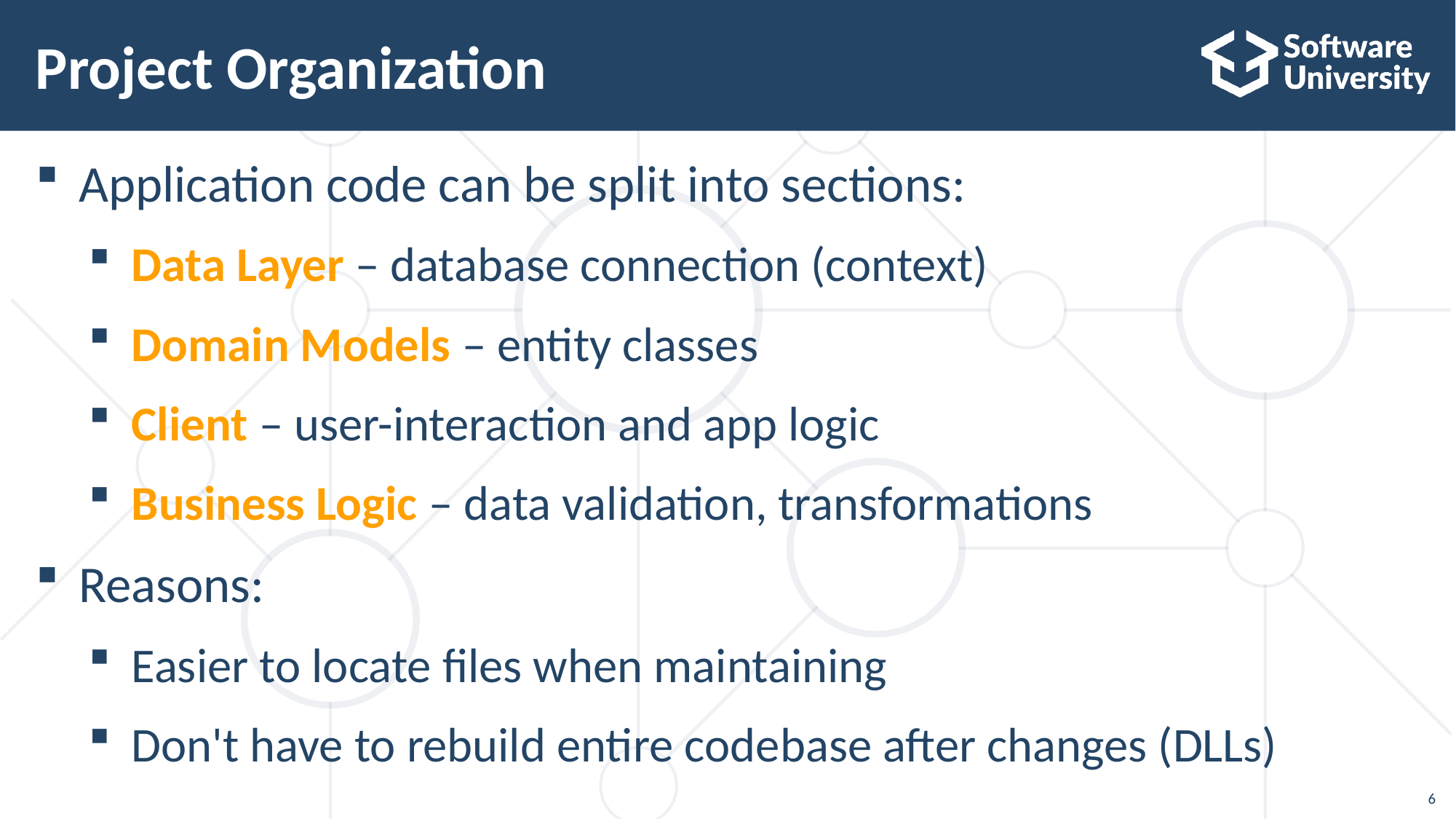

# Project Organization
Application code can be split into sections:
Data Layer – database connection (context)
Domain Models – entity classes
Client – user-interaction and app logic
Business Logic – data validation, transformations
Reasons:
Easier to locate files when maintaining
Don't have to rebuild entire codebase after changes (DLLs)
6